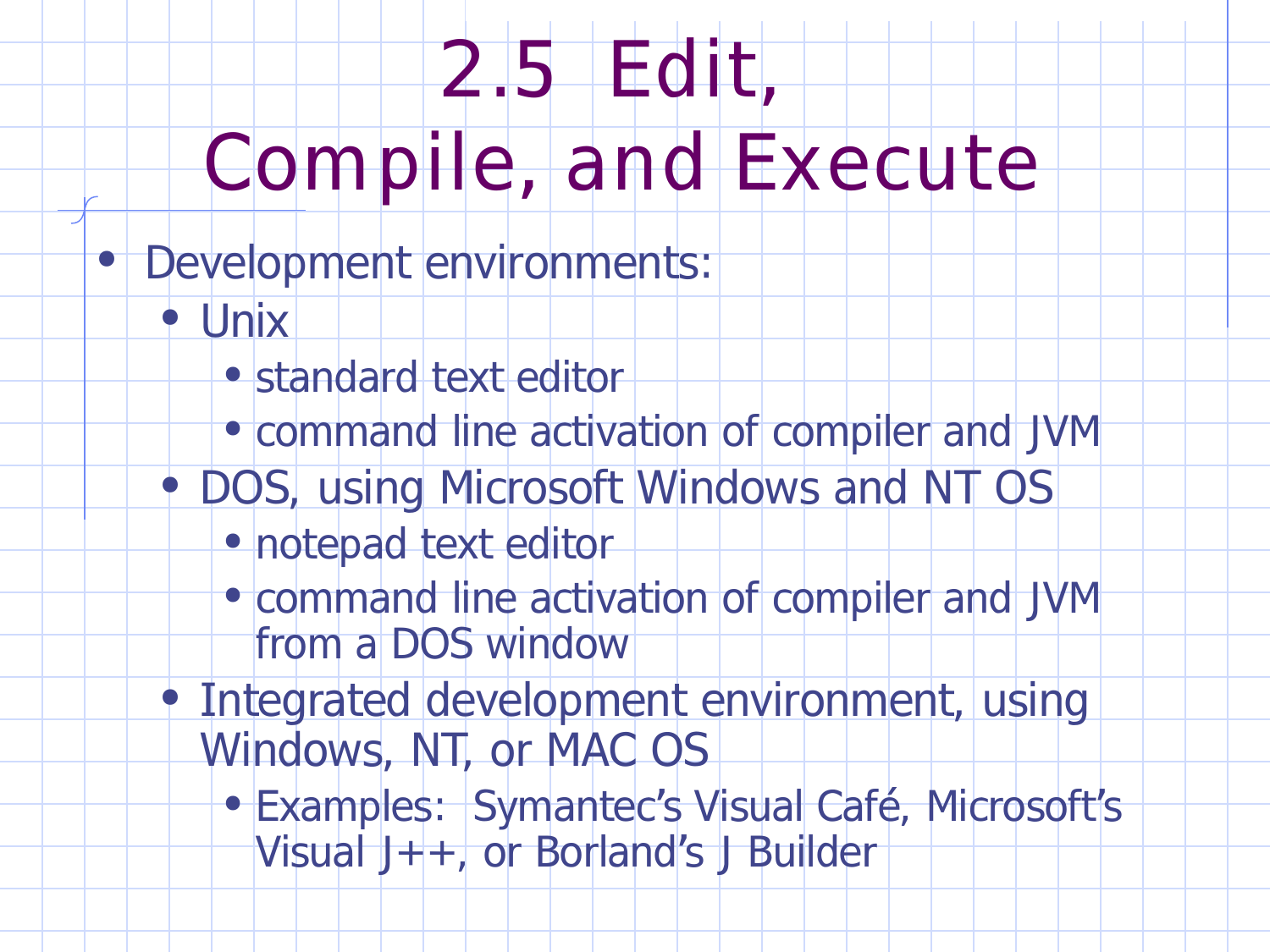

# 2.5  Edit, Compile, and Execute
Development environments:
Unix
standard text editor
command line activation of compiler and JVM
DOS, using Microsoft Windows and NT OS
notepad text editor
command line activation of compiler and JVM from a DOS window
Integrated development environment, using Windows, NT, or MAC OS
Examples:  Symantec’s Visual Café, Microsoft’s Visual J++, or Borland’s J Builder